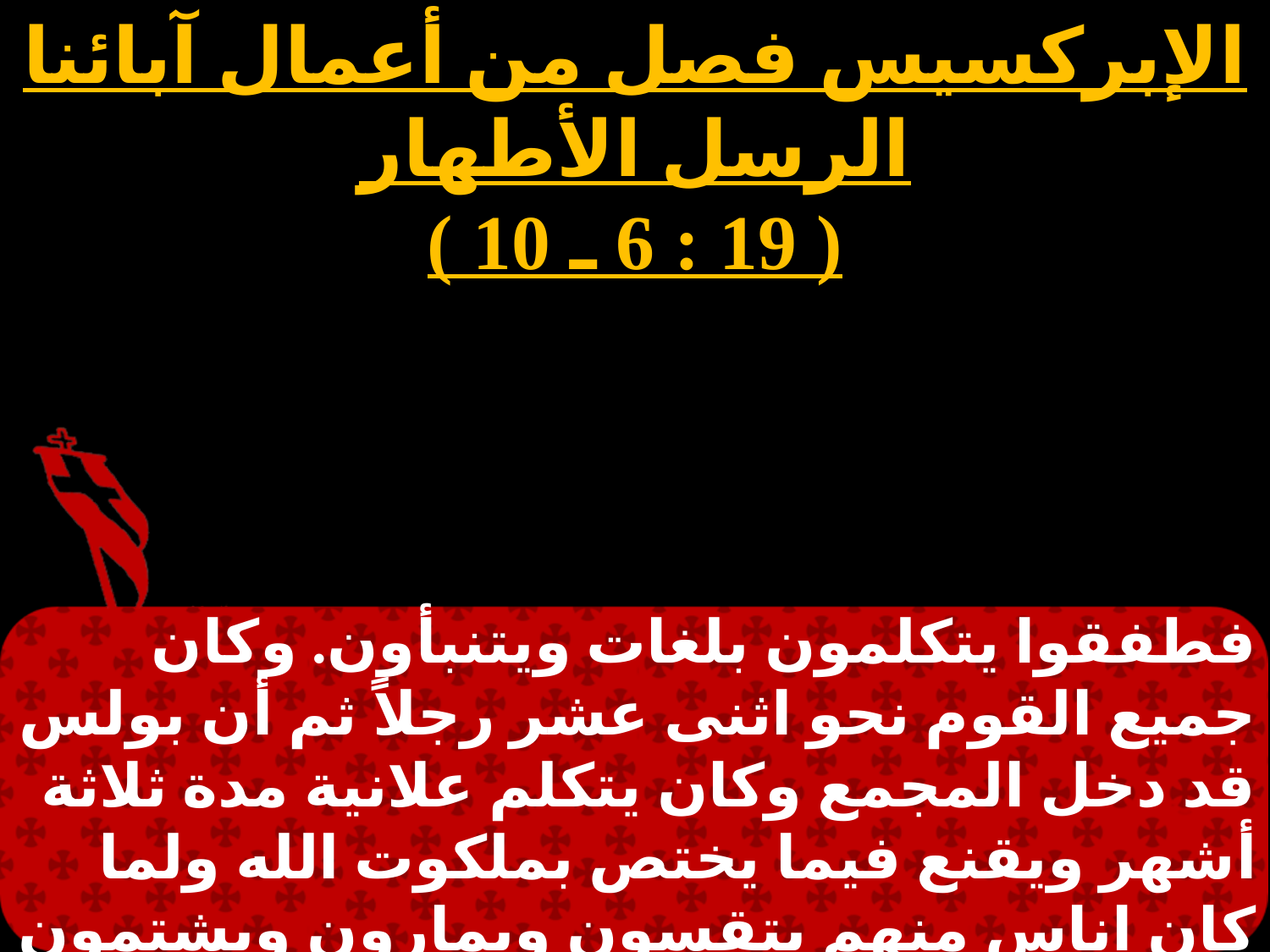

الإبركسيس فصل من أعمال آبائنا الرسل الأطهار
( 19 : 6 ـ 10 )
فطفقوا يتكلمون بلغات ويتنبأون. وكان جميع القوم نحو اثنى عشر رجلاً ثم أن بولس قد دخل المجمع وكان يتكلم علانية مدة ثلاثة أشهر ويقنع فيما يختص بملكوت الله ولما كان اناس منهم يتقسون ويمارون ويشتمون طريق الله أمام الجمهور. تباعد